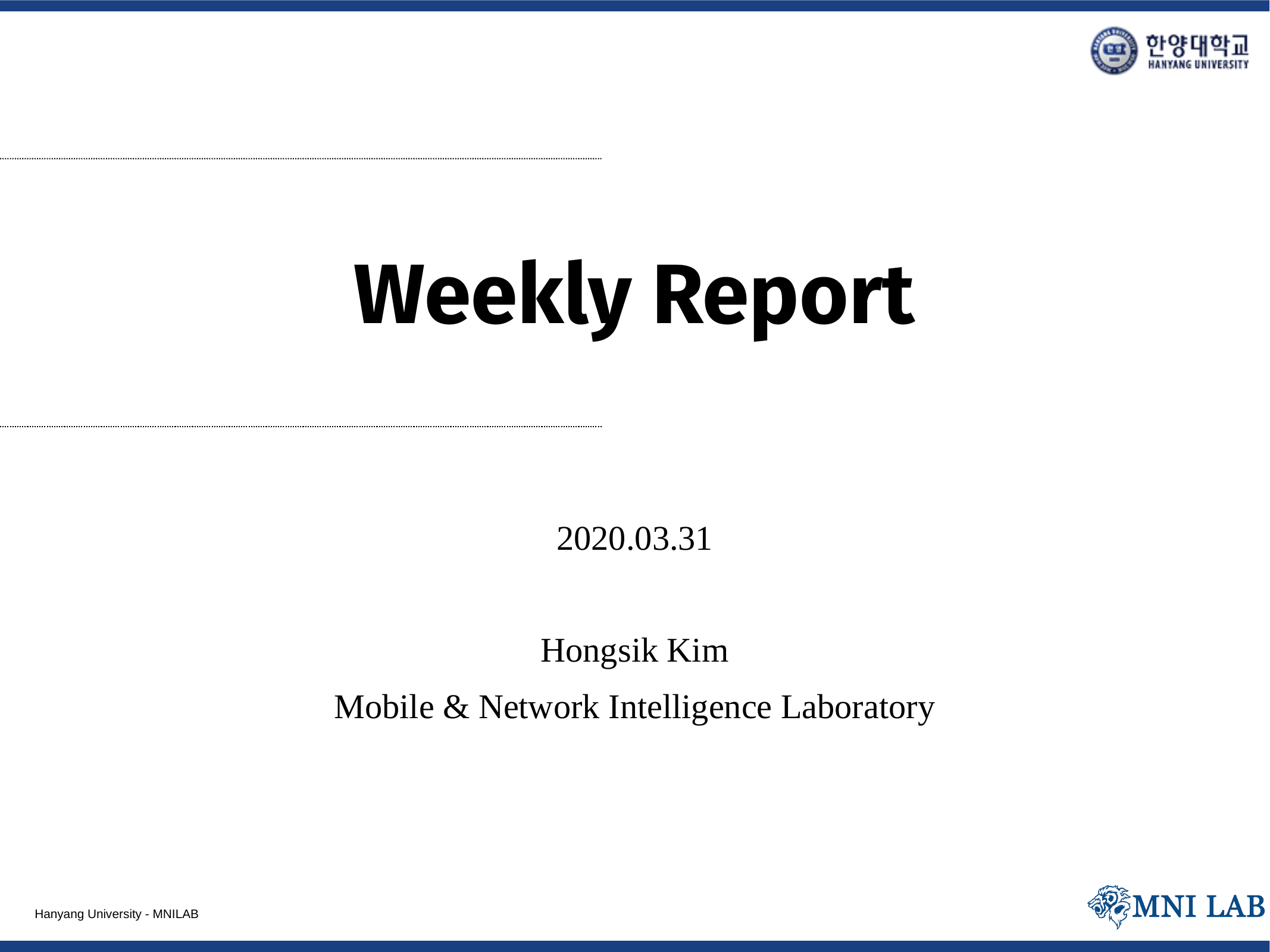

# Weekly Report
2020.03.31

Hongsik Kim
Mobile & Network Intelligence Laboratory